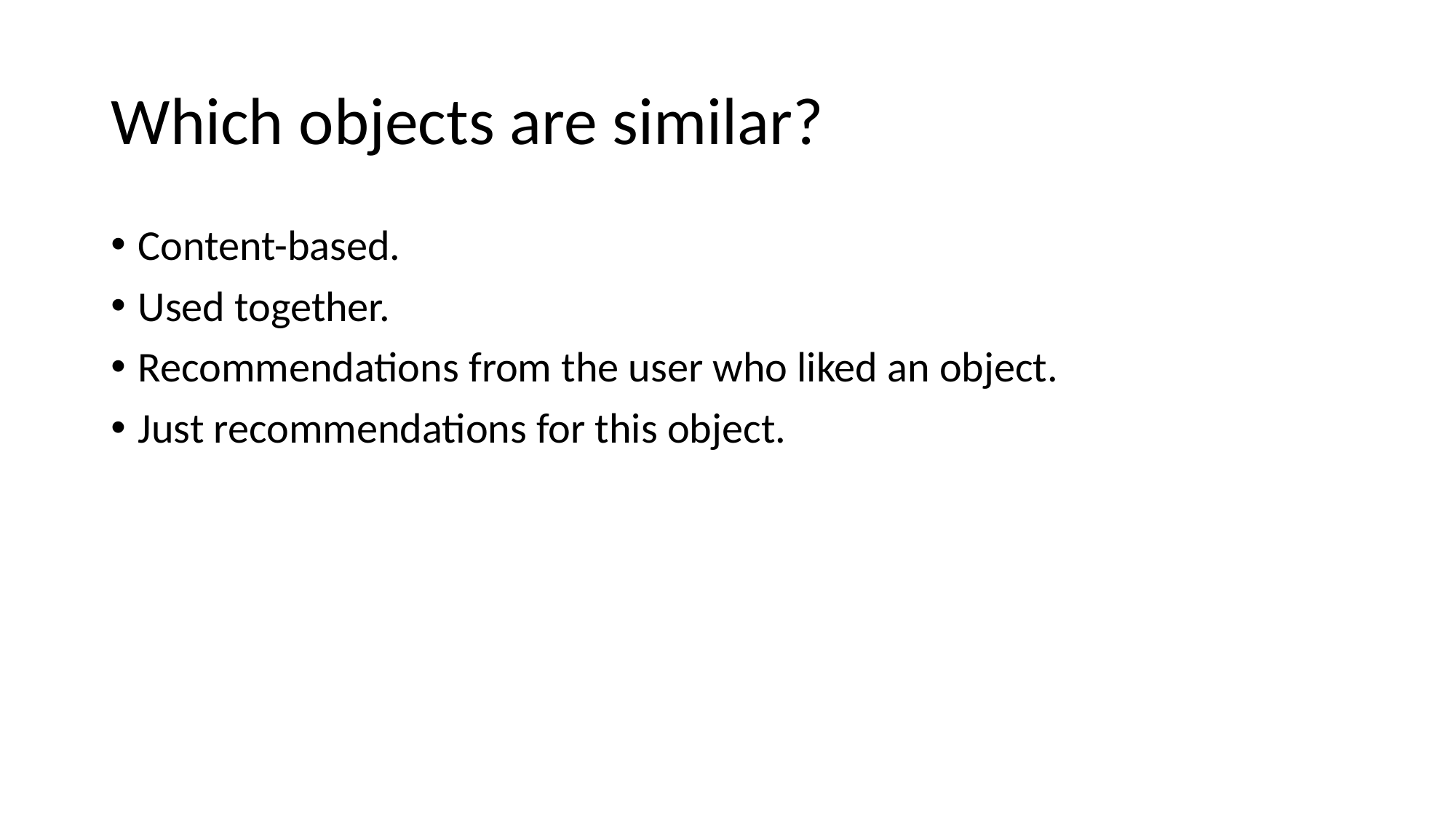

# Which objects are similar?
Content-based.
Used together.
Recommendations from the user who liked an object.
Just recommendations for this object.